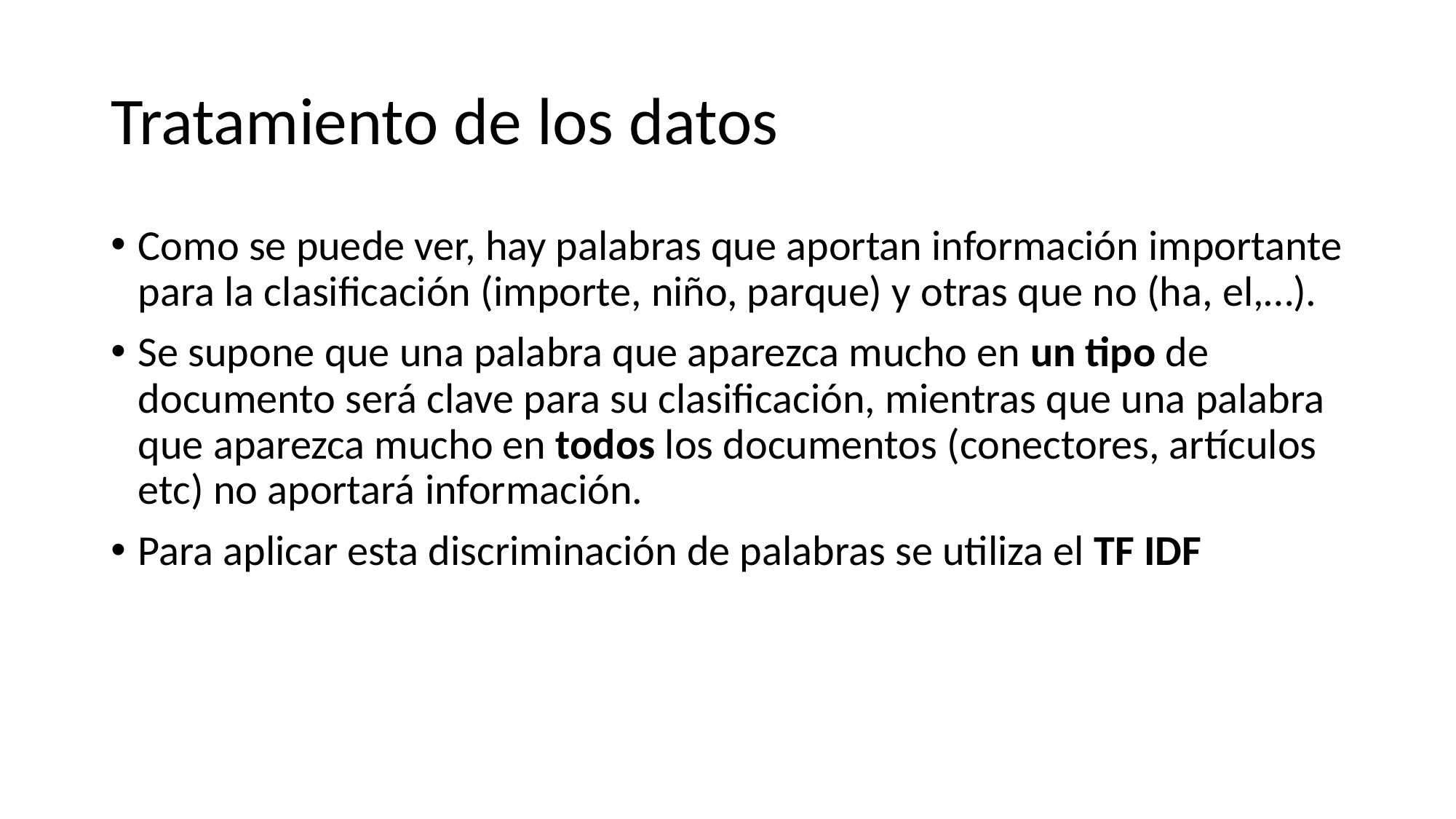

# Tratamiento de los datos
Como se puede ver, hay palabras que aportan información importante para la clasificación (importe, niño, parque) y otras que no (ha, el,…).
Se supone que una palabra que aparezca mucho en un tipo de documento será clave para su clasificación, mientras que una palabra que aparezca mucho en todos los documentos (conectores, artículos etc) no aportará información.
Para aplicar esta discriminación de palabras se utiliza el TF IDF